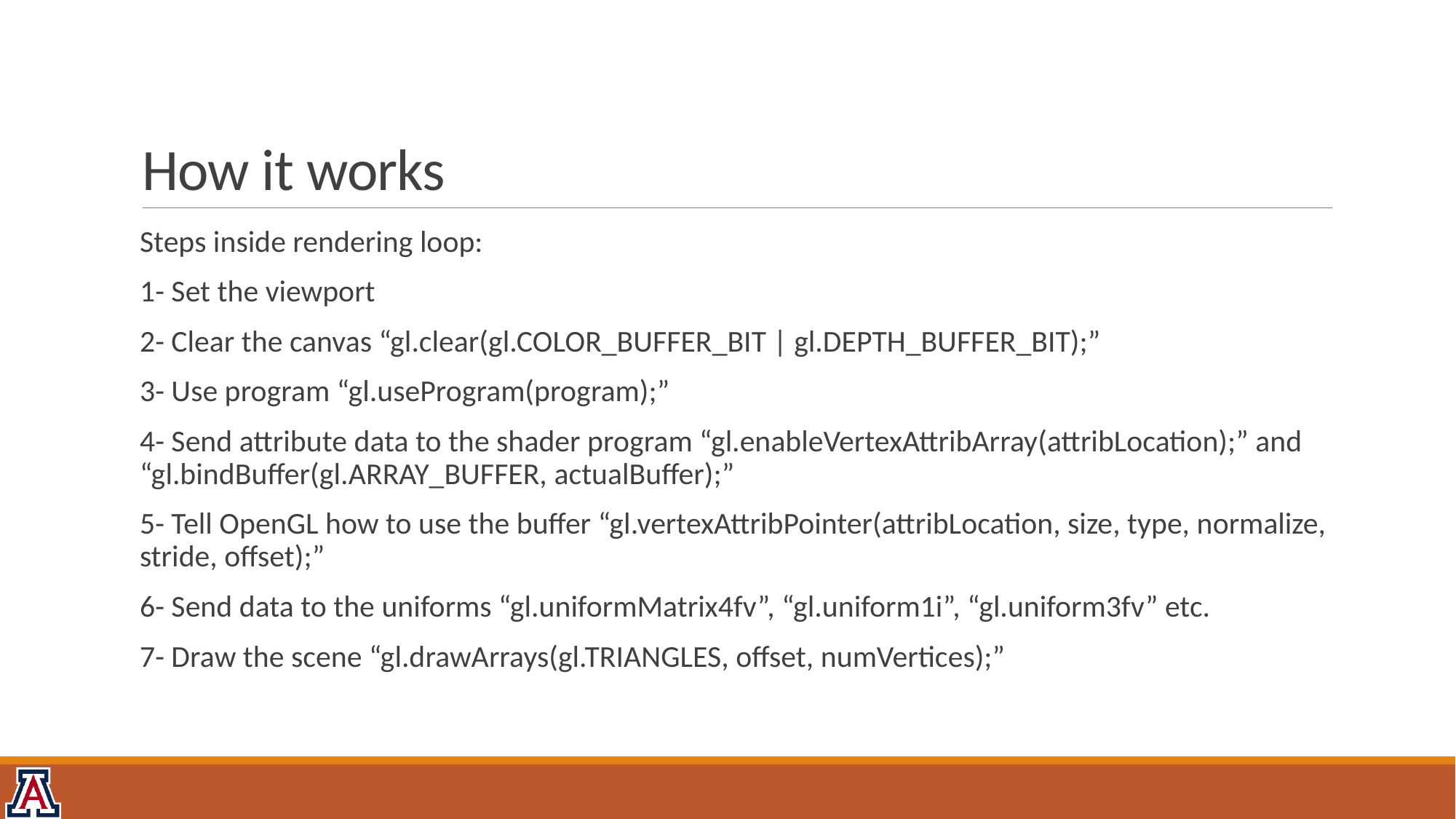

# How it works
Steps inside rendering loop:
1- Set the viewport
2- Clear the canvas “gl.clear(gl.COLOR_BUFFER_BIT | gl.DEPTH_BUFFER_BIT);”
3- Use program “gl.useProgram(program);”
4- Send attribute data to the shader program “gl.enableVertexAttribArray(attribLocation);” and “gl.bindBuffer(gl.ARRAY_BUFFER, actualBuffer);”
5- Tell OpenGL how to use the buffer “gl.vertexAttribPointer(attribLocation, size, type, normalize, stride, offset);”
6- Send data to the uniforms “gl.uniformMatrix4fv”, “gl.uniform1i”, “gl.uniform3fv” etc.
7- Draw the scene “gl.drawArrays(gl.TRIANGLES, offset, numVertices);”